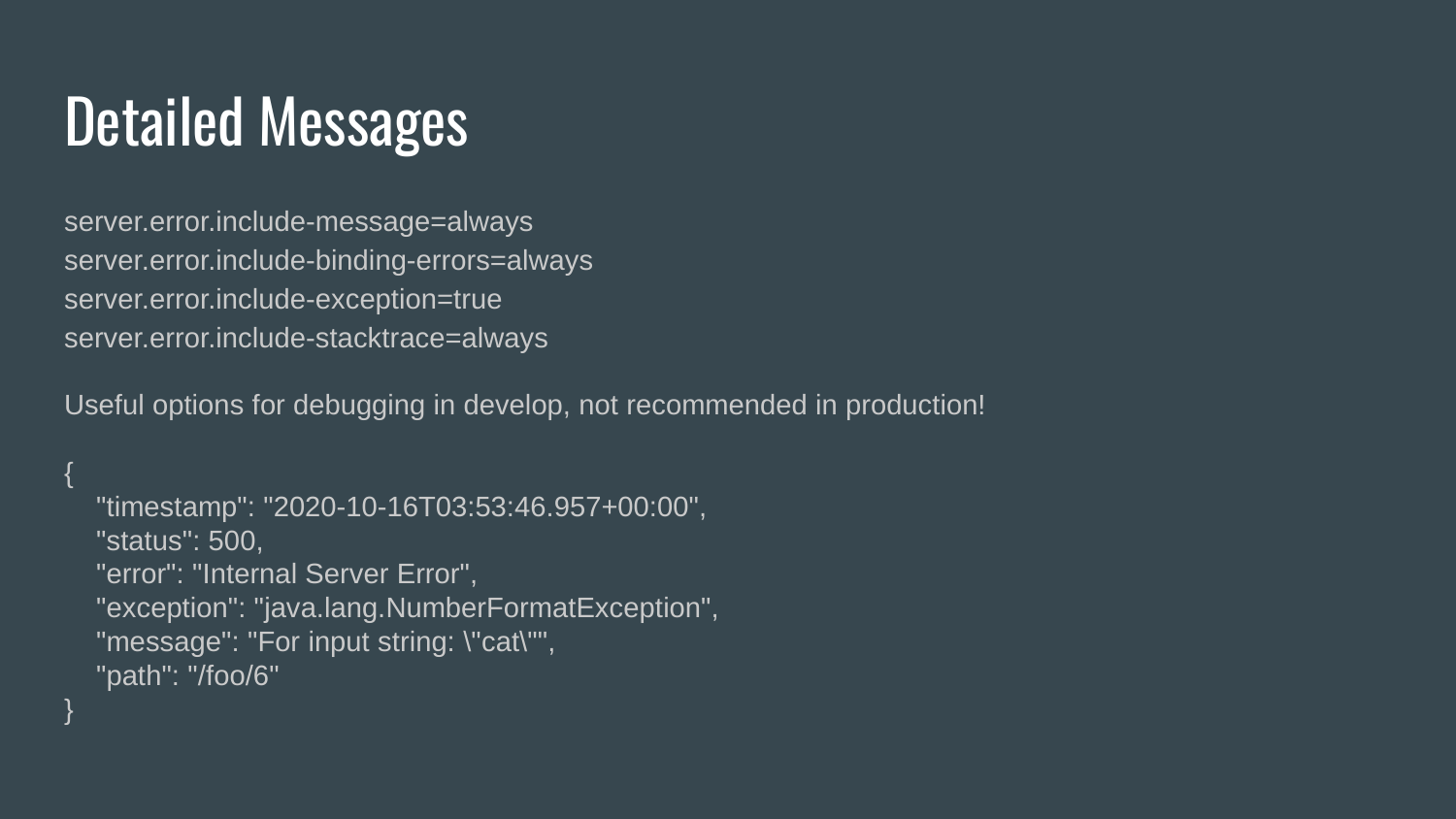

# Detailed Messages
server.error.include-message=always
server.error.include-binding-errors=always
server.error.include-exception=true
server.error.include-stacktrace=always
Useful options for debugging in develop, not recommended in production!
{
    "timestamp": "2020-10-16T03:53:46.957+00:00",
    "status": 500,
    "error": "Internal Server Error",
    "exception": "java.lang.NumberFormatException",
    "message": "For input string: \"cat\"",
    "path": "/foo/6"
}